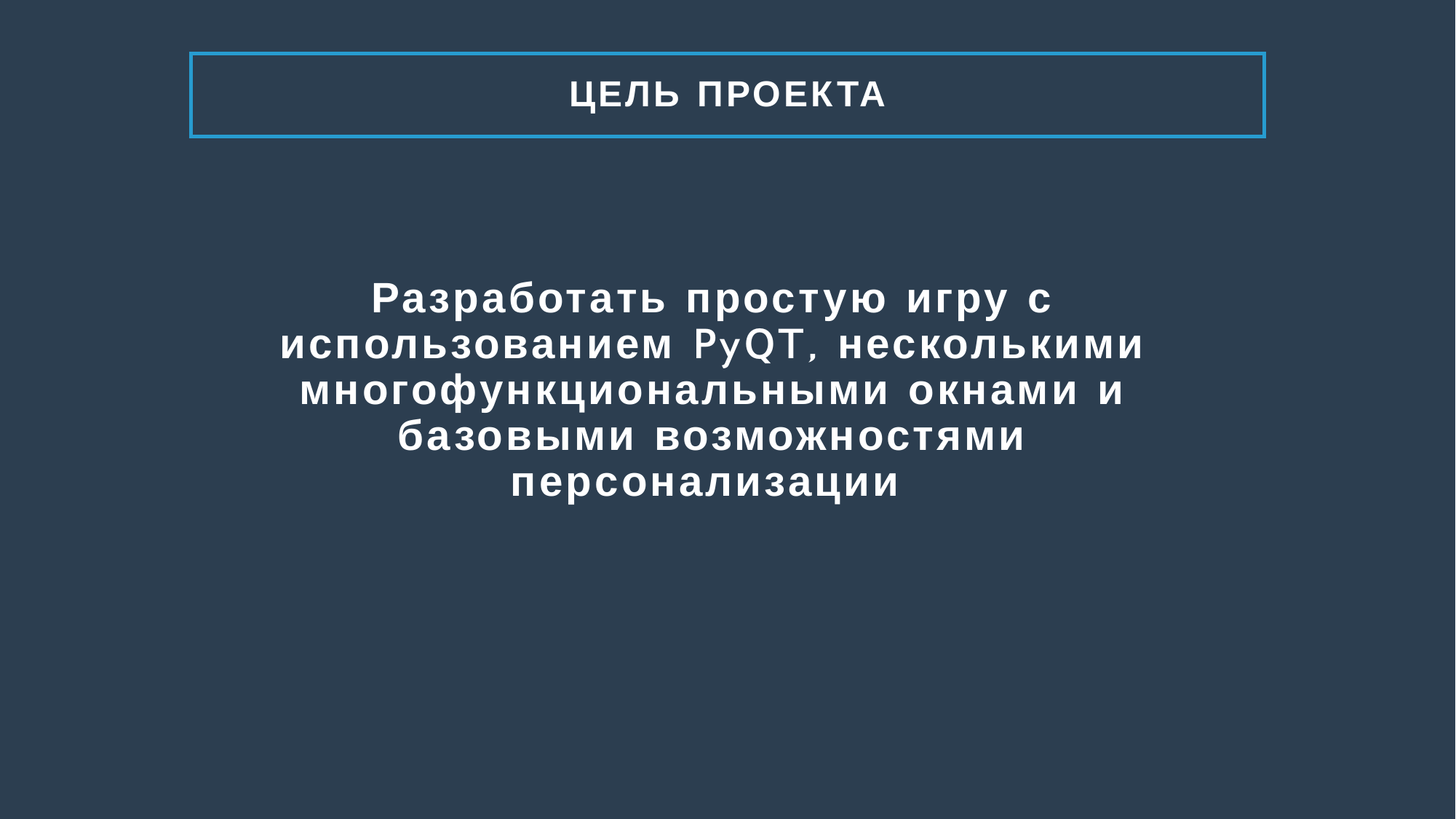

ЦЕЛЬ ПРОЕКТА
Разработать простую игру с использованием PyQT, несколькими многофункциональными окнами и базовыми возможностями персонализации